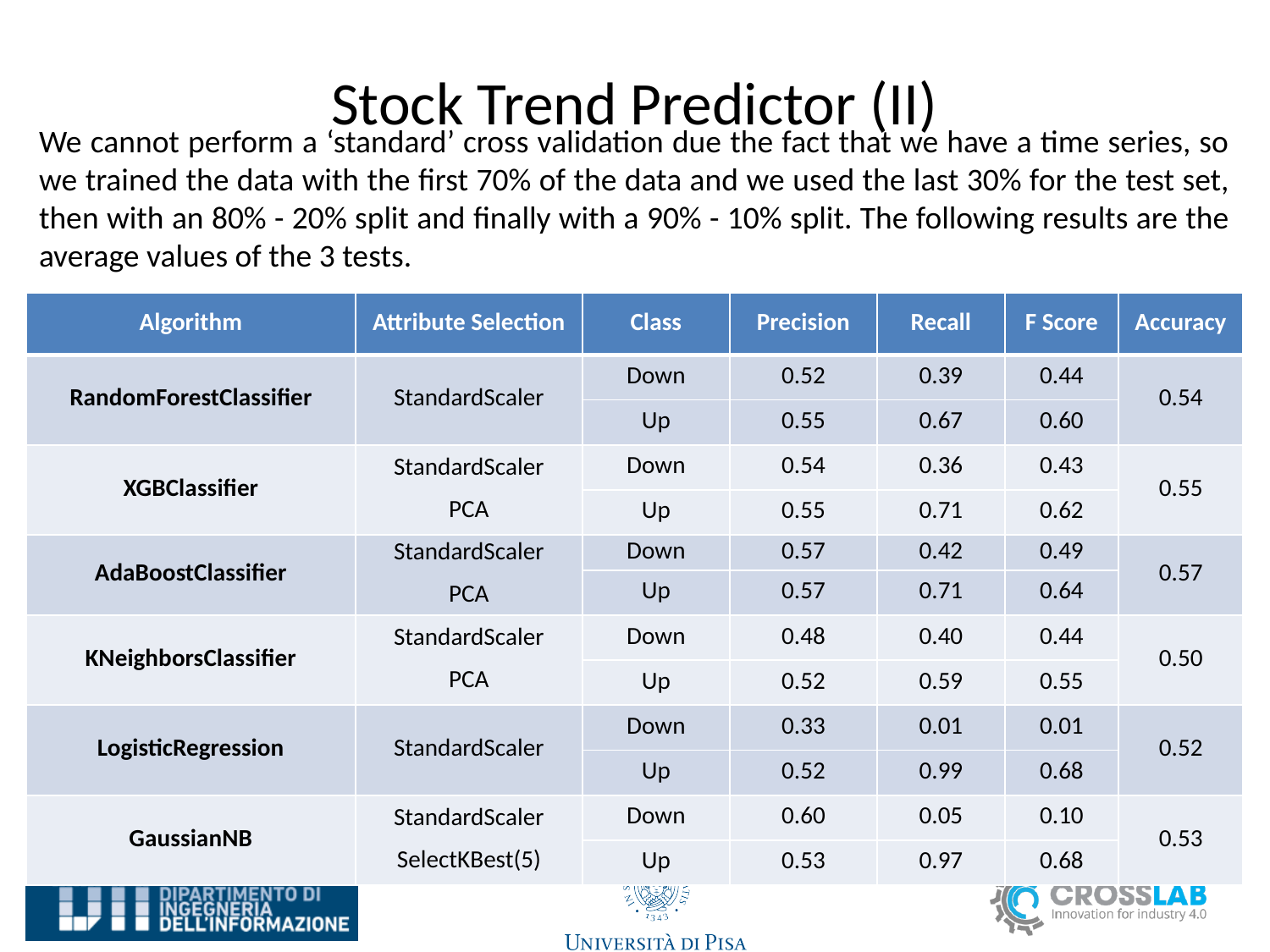

# Stock Trend Predictor (II)

We cannot perform a ‘standard’ cross validation due the fact that we have a time series, so we trained the data with the first 70% of the data and we used the last 30% for the test set, then with an 80% - 20% split and finally with a 90% - 10% split. The following results are the average values of the 3 tests.
| Algorithm | Attribute Selection | Class | Precision | Recall | F Score | Accuracy |
| --- | --- | --- | --- | --- | --- | --- |
| RandomForestClassifier | StandardScaler | Down | 0.52 | 0.39 | 0.44 | 0.54 |
|  |  | Up | 0.55 | 0.67 | 0.60 |  |
| XGBClassifier | StandardScaler PCA | Down | 0.54 | 0.36 | 0.43 | 0.55 |
|  |  | Up | 0.55 | 0.71 | 0.62 |  |
| AdaBoostClassifier | StandardScaler PCA | Down | 0.57 | 0.42 | 0.49 | 0.57 |
|  |  | Up | 0.57 | 0.71 | 0.64 |  |
| KNeighborsClassifier | StandardScaler PCA | Down | 0.48 | 0.40 | 0.44 | 0.50 |
|  |  | Up | 0.52 | 0.59 | 0.55 |  |
| LogisticRegression | StandardScaler | Down | 0.33 | 0.01 | 0.01 | 0.52 |
|  |  | Up | 0.52 | 0.99 | 0.68 |  |
| GaussianNB | StandardScaler SelectKBest(5) | Down | 0.60 | 0.05 | 0.10 | 0.53 |
|  |  | Up | 0.53 | 0.97 | 0.68 |  |